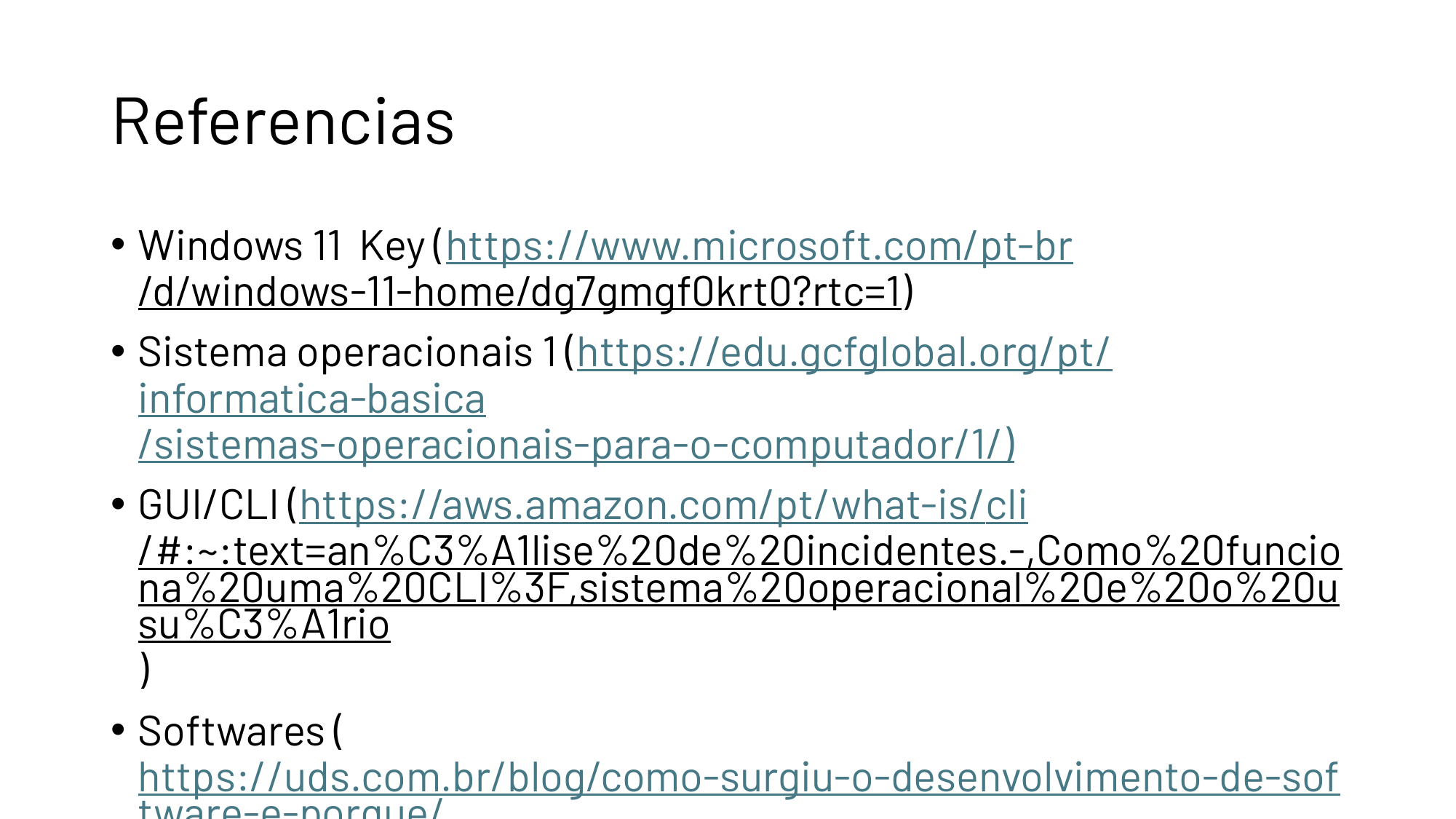

# Referencias
Windows 11  Key (https://www.microsoft.com/pt-br/d/windows-11-home/dg7gmgf0krt0?rtc=1)
Sistema operacionais 1 (https://edu.gcfglobal.org/pt/informatica-basica/sistemas-operacionais-para-o-computador/1/)
GUI/CLI (https://aws.amazon.com/pt/what-is/cli/#:~:text=an%C3%A1lise%20de%20incidentes.-,Como%20funciona%20uma%20CLI%3F,sistema%20operacional%20e%20o%20usu%C3%A1rio)
Softwares (https://uds.com.br/blog/como-surgiu-o-desenvolvimento-de-software-e-porque/)